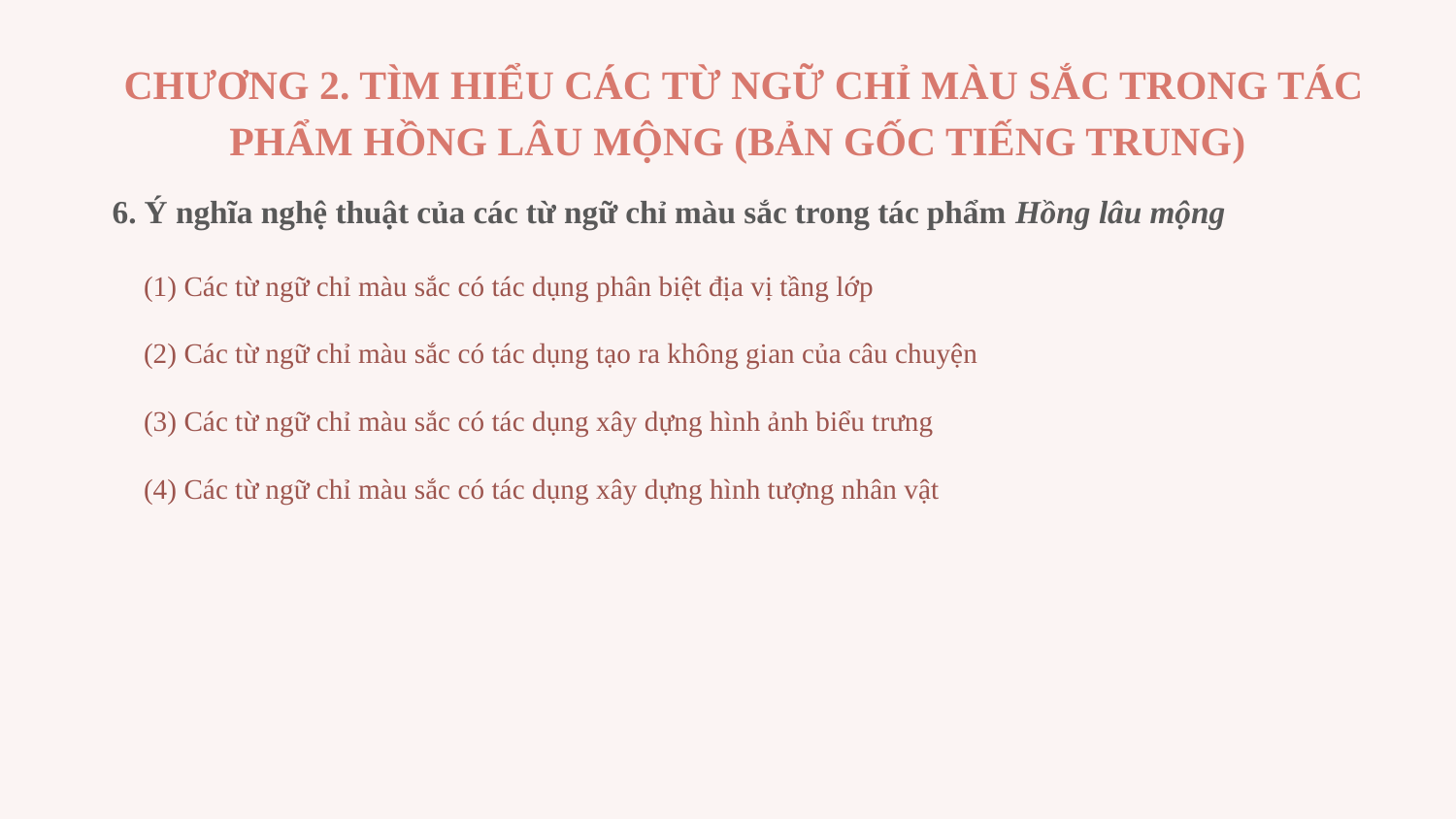

CHƯƠNG 2. TÌM HIỂU CÁC TỪ NGỮ CHỈ MÀU SẮC TRONG TÁC PHẨM HỒNG LÂU MỘNG (BẢN GỐC TIẾNG TRUNG)
6. Ý nghĩa nghệ thuật của các từ ngữ chỉ màu sắc trong tác phẩm Hồng lâu mộng
(1) Các từ ngữ chỉ màu sắc có tác dụng phân biệt địa vị tầng lớp
(2) Các từ ngữ chỉ màu sắc có tác dụng tạo ra không gian của câu chuyện
(3) Các từ ngữ chỉ màu sắc có tác dụng xây dựng hình ảnh biểu trưng
(4) Các từ ngữ chỉ màu sắc có tác dụng xây dựng hình tượng nhân vật